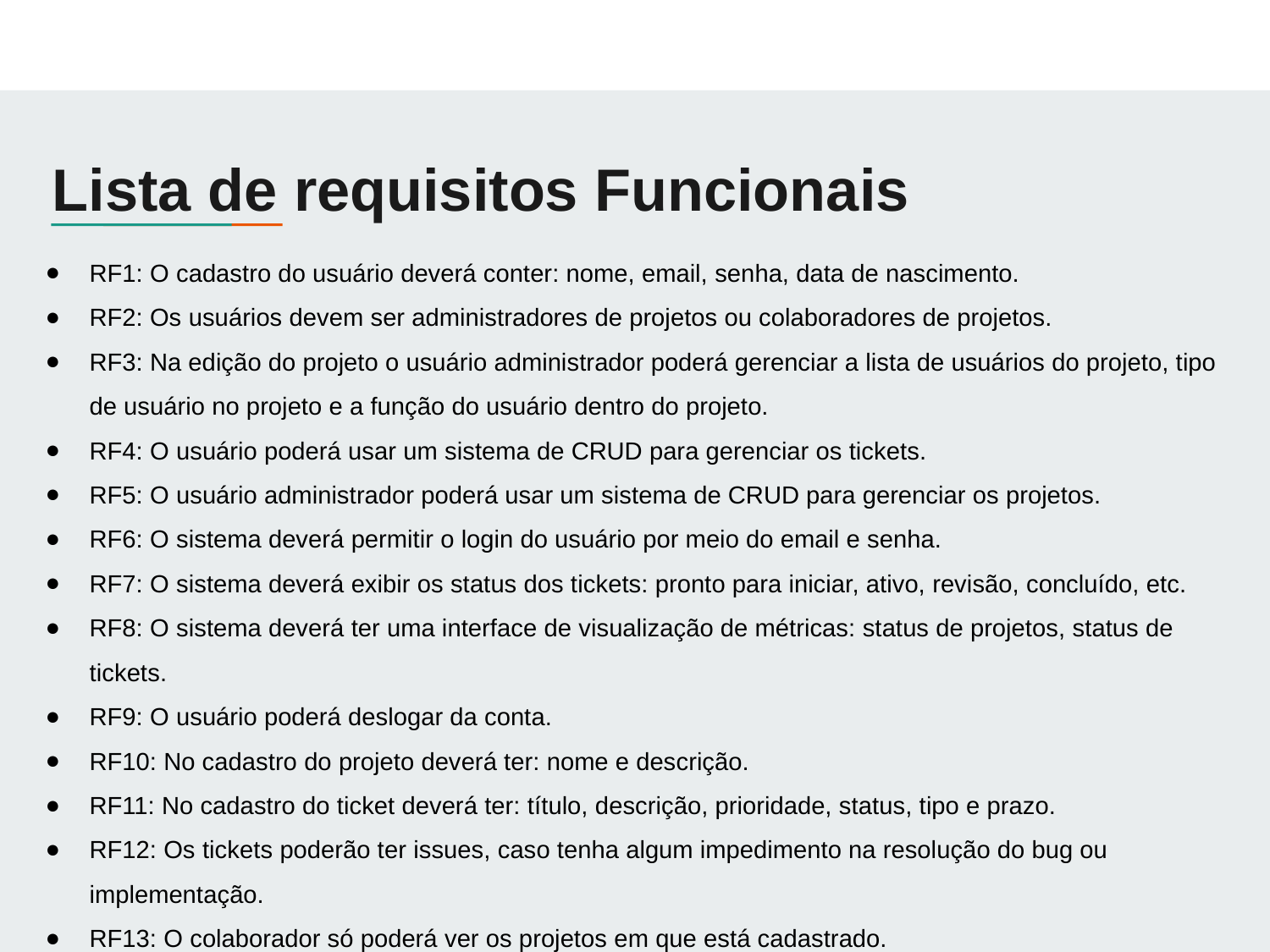

# Lista de requisitos Funcionais
RF1: O cadastro do usuário deverá conter: nome, email, senha, data de nascimento.
RF2: Os usuários devem ser administradores de projetos ou colaboradores de projetos.
RF3: Na edição do projeto o usuário administrador poderá gerenciar a lista de usuários do projeto, tipo de usuário no projeto e a função do usuário dentro do projeto.
RF4: O usuário poderá usar um sistema de CRUD para gerenciar os tickets.
RF5: O usuário administrador poderá usar um sistema de CRUD para gerenciar os projetos.
RF6: O sistema deverá permitir o login do usuário por meio do email e senha.
RF7: O sistema deverá exibir os status dos tickets: pronto para iniciar, ativo, revisão, concluído, etc.
RF8: O sistema deverá ter uma interface de visualização de métricas: status de projetos, status de tickets.
RF9: O usuário poderá deslogar da conta.
RF10: No cadastro do projeto deverá ter: nome e descrição.
RF11: No cadastro do ticket deverá ter: título, descrição, prioridade, status, tipo e prazo.
RF12: Os tickets poderão ter issues, caso tenha algum impedimento na resolução do bug ou implementação.
RF13: O colaborador só poderá ver os projetos em que está cadastrado.